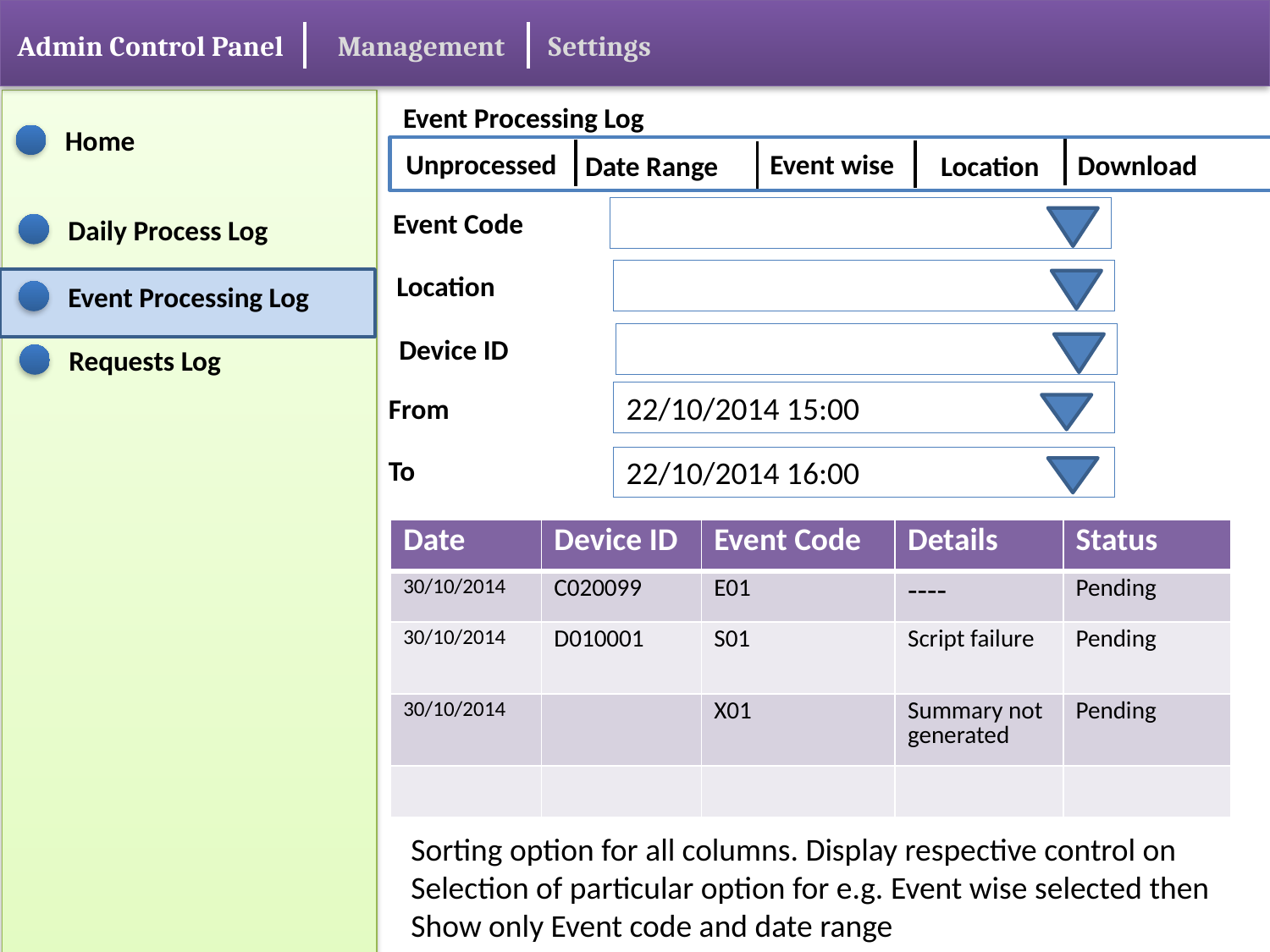

Admin Control Panel
Management
Settings

Event Processing Log
Home

Unprocessed
Event wise
Download
Location
Date Range

Event Code
Daily Process Log

Location

Event Processing Log

Device ID

Requests Log

22/10/2014 15:00
From

To
22/10/2014 16:00

| Date | Device ID | Event Code | Details | Status |
| --- | --- | --- | --- | --- |
| 30/10/2014 | C020099 | E01 | ---- | Pending |
| 30/10/2014 | D010001 | S01 | Script failure | Pending |
| 30/10/2014 |  | X01 | Summary not generated | Pending |
|  |  |  |  |  |
Sorting option for all columns. Display respective control on
Selection of particular option for e.g. Event wise selected then
Show only Event code and date range